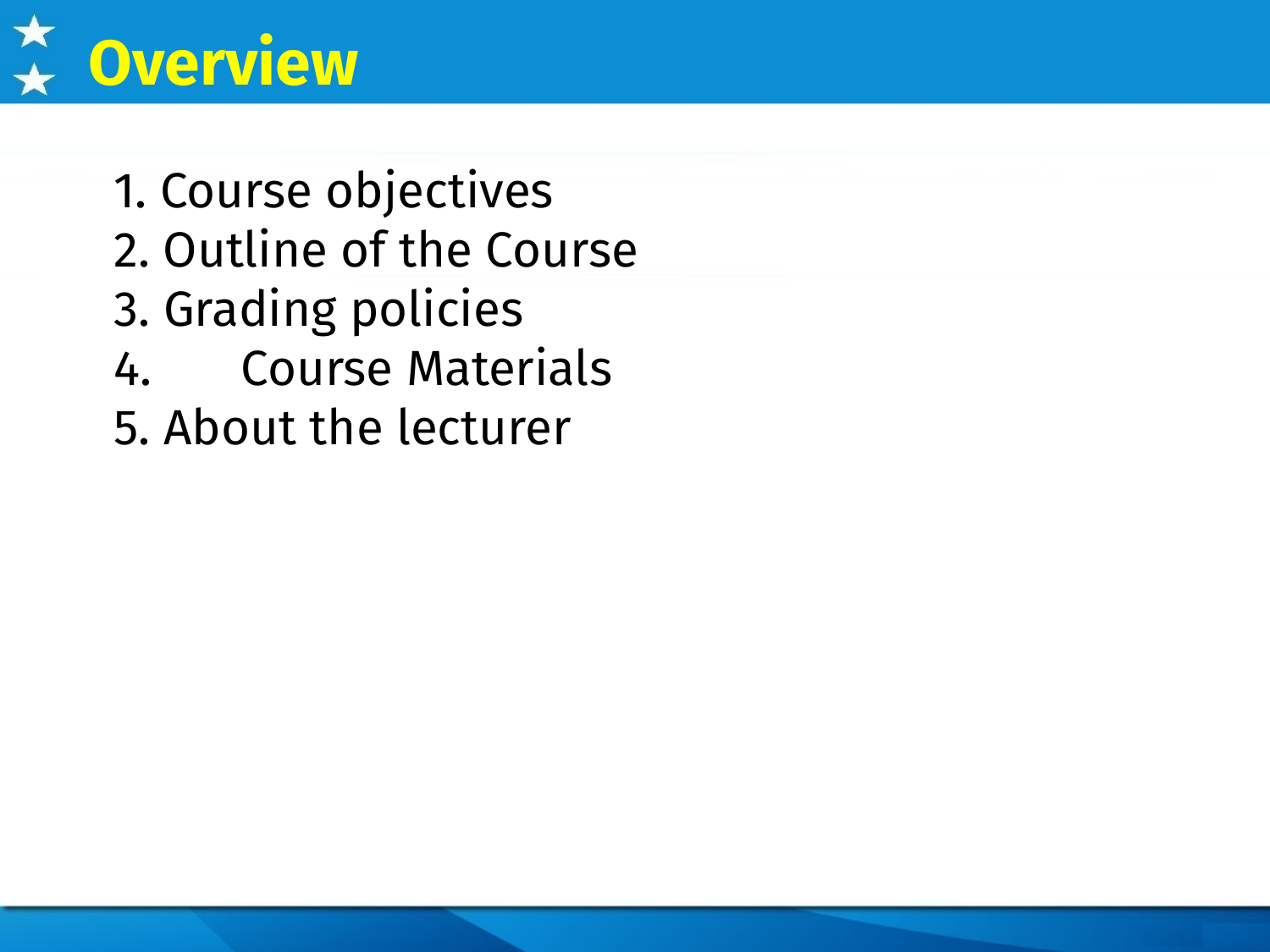

Overview
1. Course objectives
2. Outline of the Course
3. Grading policies
4. 	Course Materials
5. About the lecturer